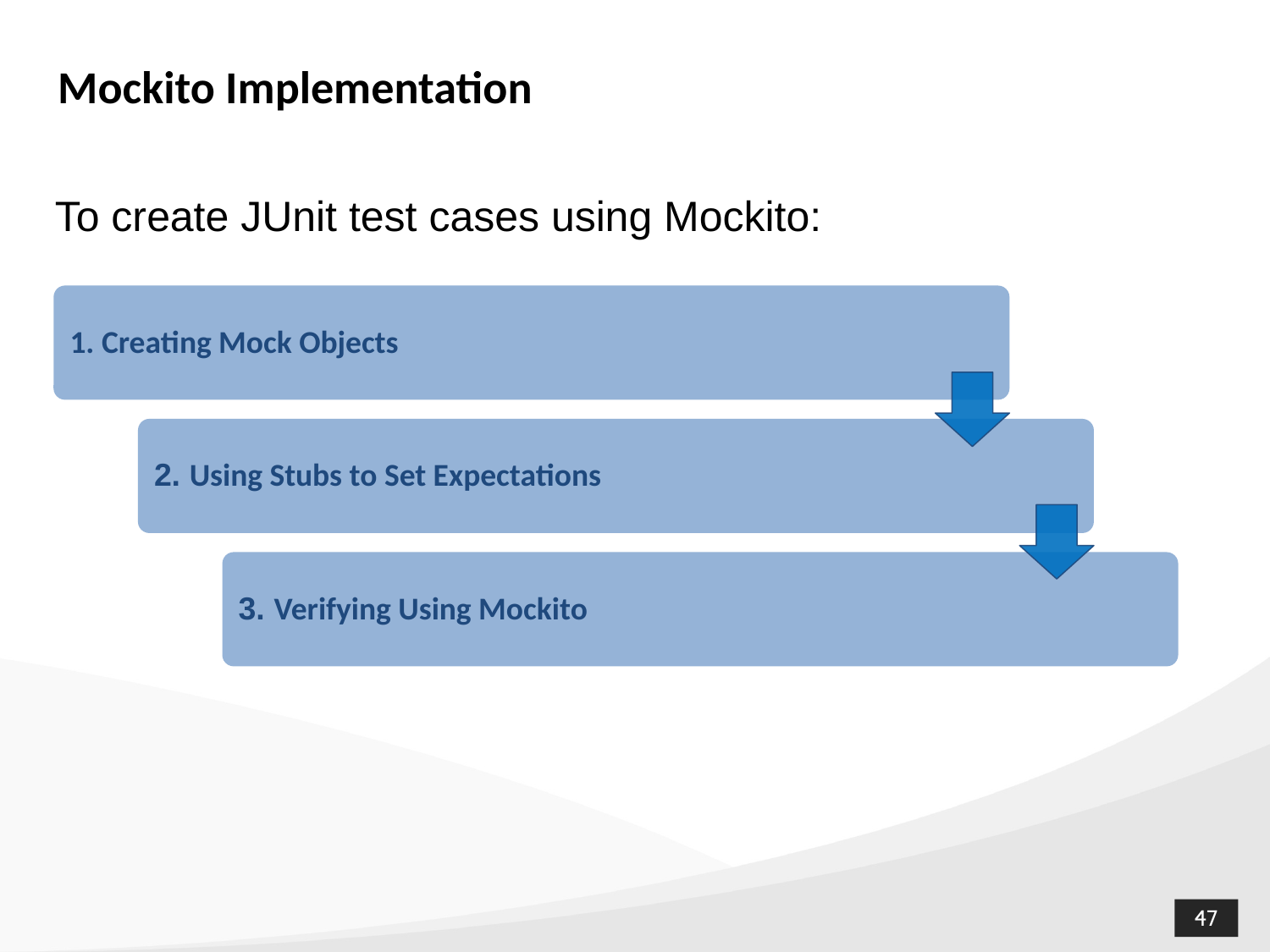

Mockito Implementation
To create JUnit test cases using Mockito:
1. Creating Mock Objects
2. Using Stubs to Set Expectations
3. Verifying Using Mockito